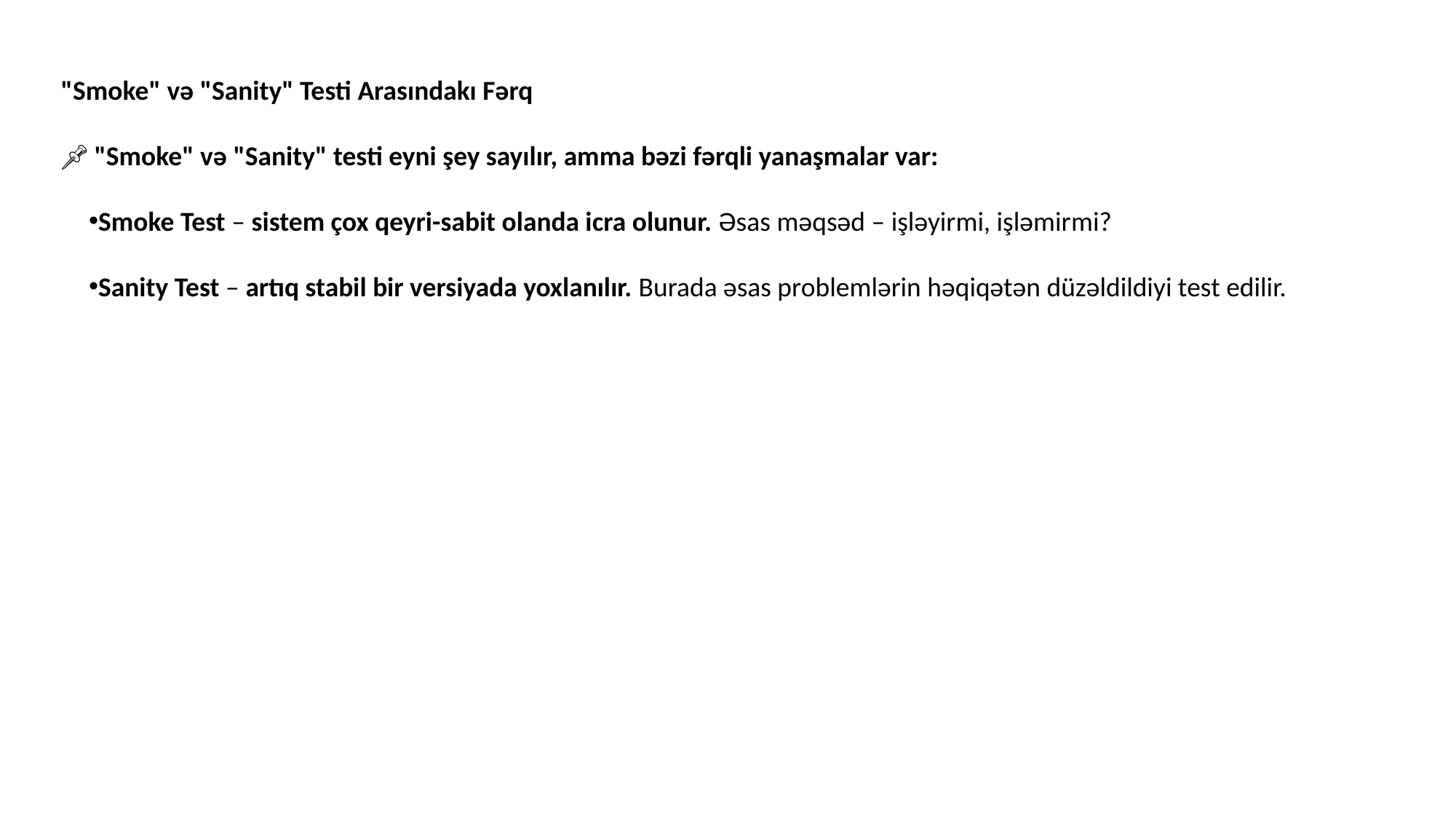

"Smoke" və "Sanity" Testi Arasındakı Fərq

📌 "Smoke" və "Sanity" testi eyni şey sayılır, amma bəzi fərqli yanaşmalar var:

Smoke Test – sistem çox qeyri-sabit olanda icra olunur. Əsas məqsəd – işləyirmi, işləmirmi?

Sanity Test – artıq stabil bir versiyada yoxlanılır. Burada əsas problemlərin həqiqətən düzəldildiyi test edilir.